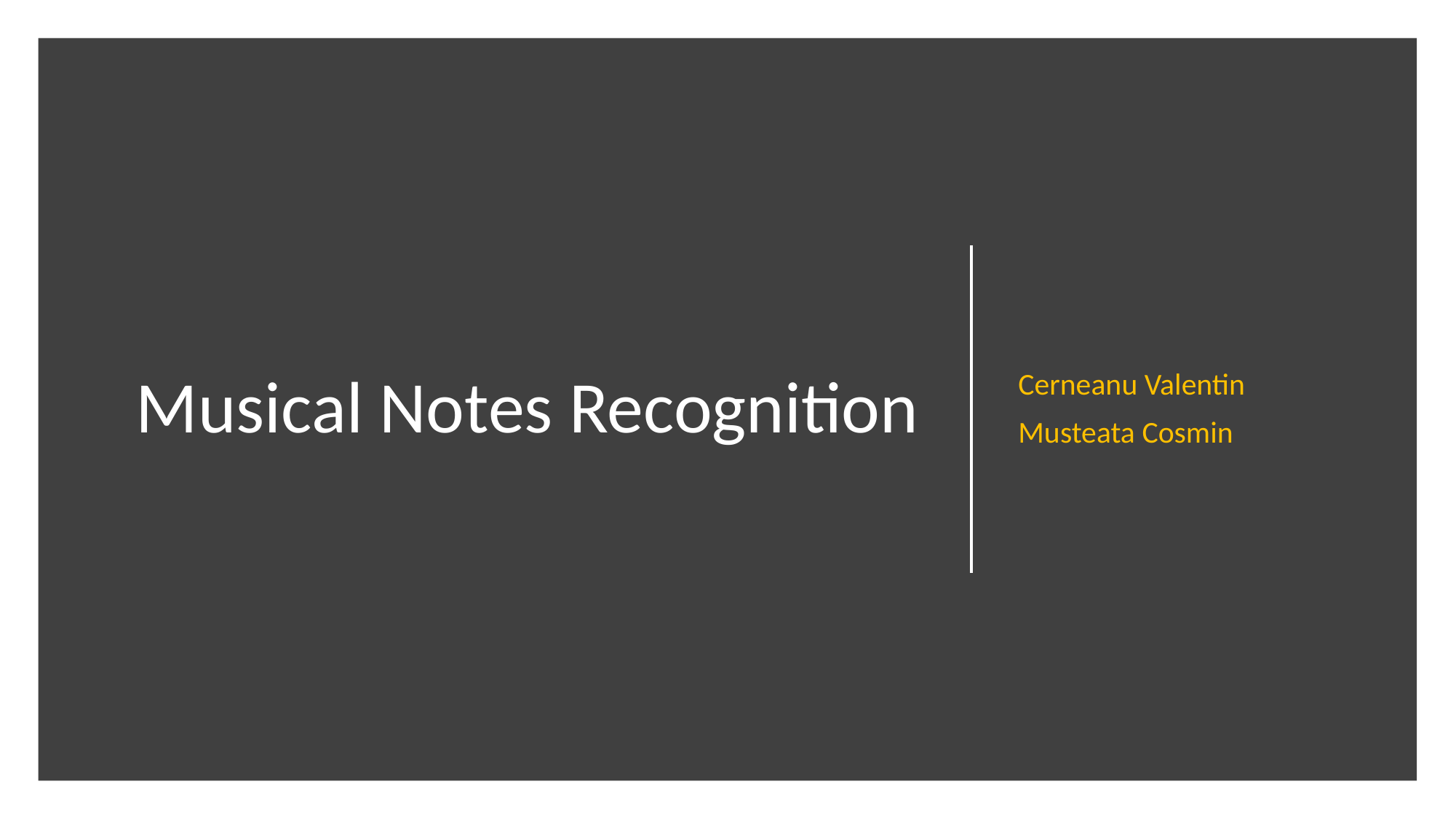

Cerneanu Valentin
Musteata Cosmin
# Musical Notes Recognition